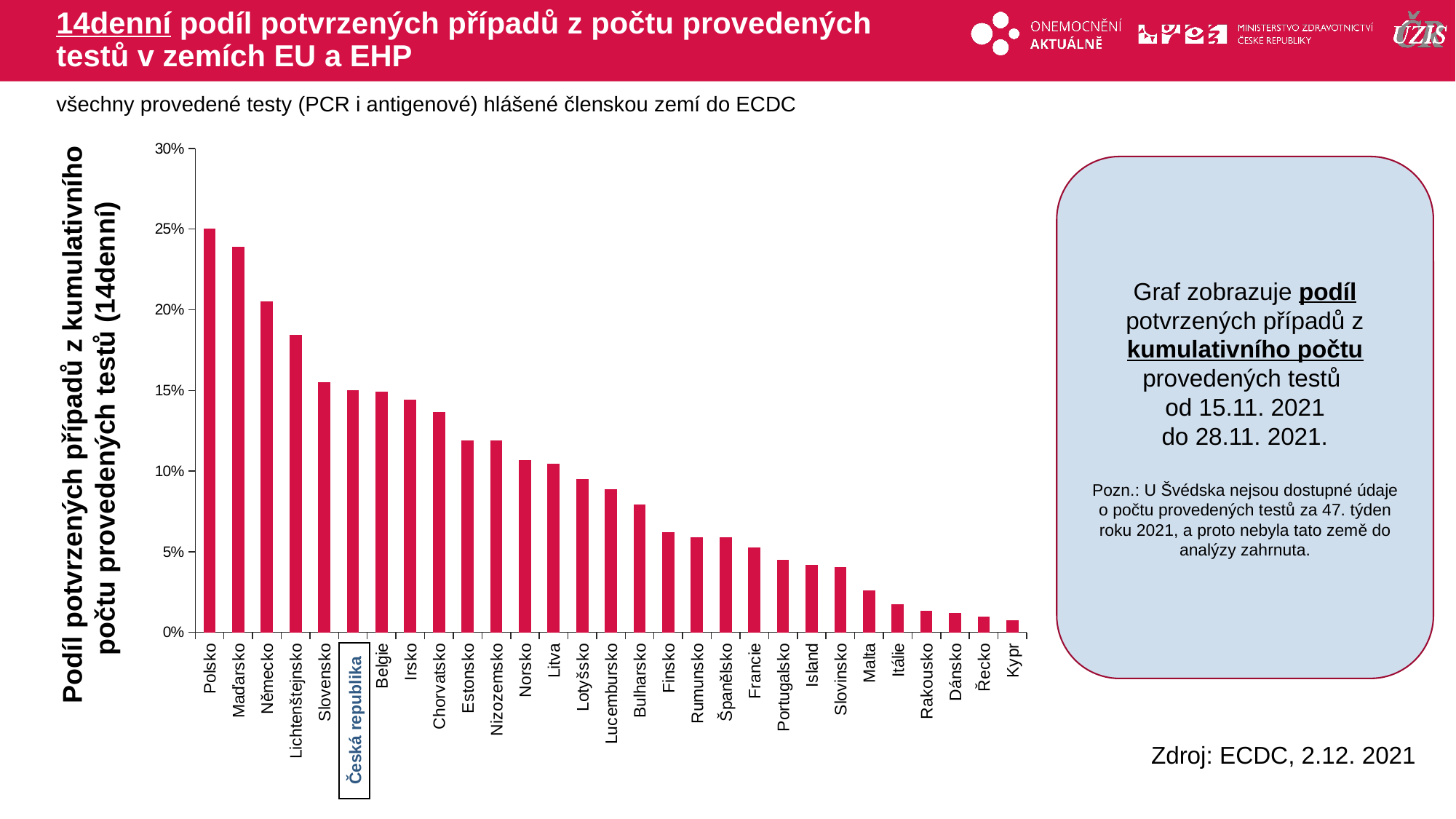

# 14denní podíl potvrzených případů z počtu provedených testů v zemích EU a EHP
všechny provedené testy (PCR i antigenové) hlášené členskou zemí do ECDC

### Chart

| Category | testy |
|---|---|
| Polsko | 0.25002056713152454 |
| Maďarsko | 0.23901743102966036 |
| Německo | 0.20497836952366683 |
| Lichtenštejnsko | 0.1842040108937856 |
| Slovensko | 0.15487684552521383 |
| Česká republika | 0.14968435341497033 |
| Belgie | 0.1492050304772829 |
| Irsko | 0.14414612418778977 |
| Chorvatsko | 0.13641375311353915 |
| Estonsko | 0.11880349557919591 |
| Nizozemsko | 0.11876467705316938 |
| Norsko | 0.10639476497456996 |
| Litva | 0.10442557834262432 |
| Lotyšsko | 0.09495532624425848 |
| Lucembursko | 0.08850356014985976 |
| Bulharsko | 0.07888608894488777 |
| Finsko | 0.06194303868529061 |
| Rumunsko | 0.05887607781341205 |
| Španělsko | 0.05881099616108731 |
| Francie | 0.05262231209221642 |
| Portugalsko | 0.04466242343103745 |
| Island | 0.041480483972985656 |
| Slovinsko | 0.04010015122877292 |
| Malta | 0.025965556387526872 |
| Itálie | 0.01712867820109256 |
| Rakousko | 0.013180858328502854 |
| Dánsko | 0.01200911609129887 |
| Řecko | 0.009527952552321759 |
| Kypr | 0.007500177712141148 |
Graf zobrazuje podíl potvrzených případů z kumulativního počtu provedených testů
od 15.11. 2021
do 28.11. 2021.

Pozn.: U Švédska nejsou dostupné údaje o počtu provedených testů za 47. týden roku 2021, a proto nebyla tato země do analýzy zahrnuta.
Podíl potvrzených případů z kumulativního počtu provedených testů (14denní)
Česká republika
Zdroj: ECDC, 2.12. 2021